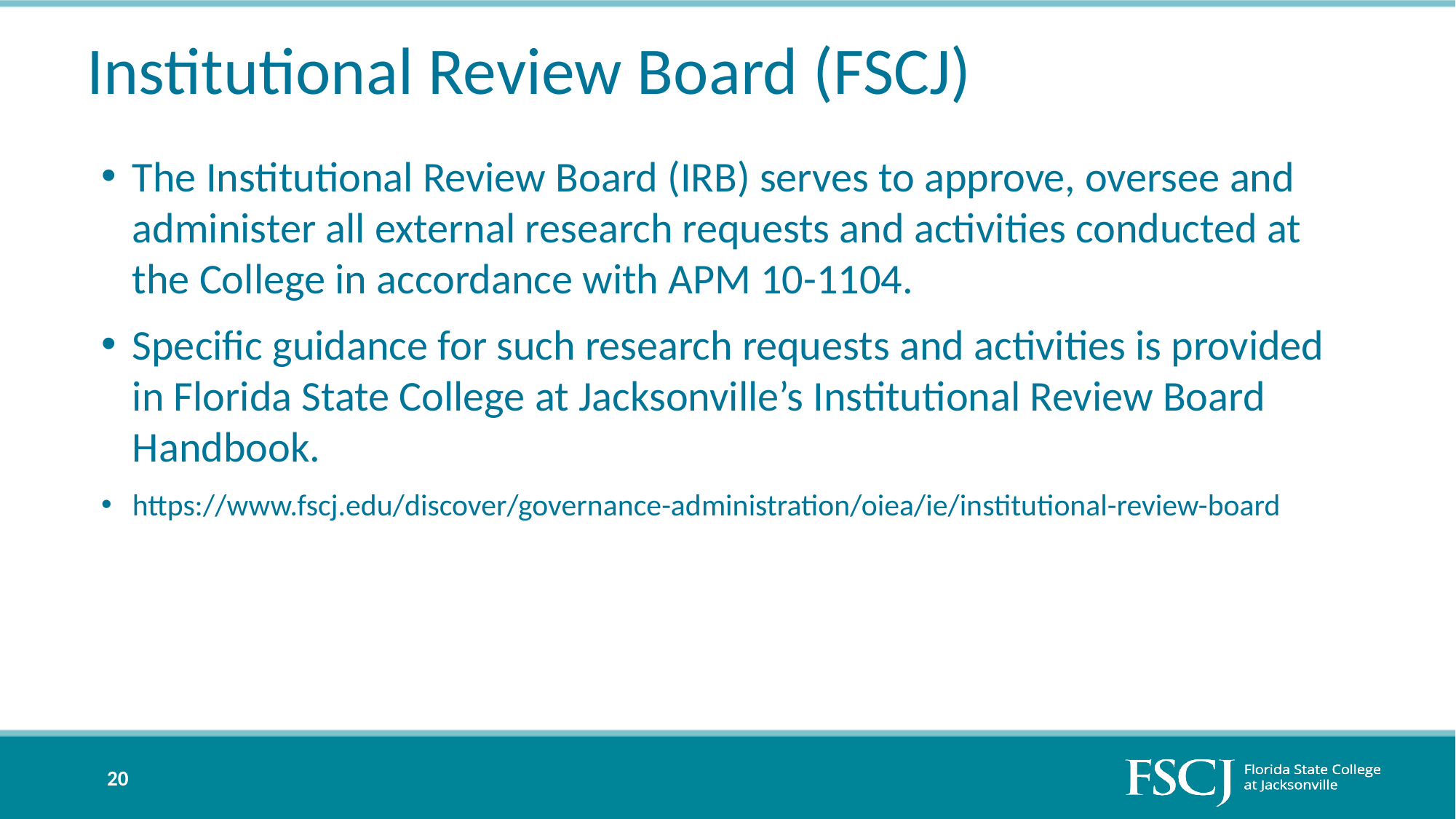

# Institutional Review Board (FSCJ)
The Institutional Review Board (IRB) serves to approve, oversee and administer all external research requests and activities conducted at the College in accordance with APM 10-1104.
Specific guidance for such research requests and activities is provided in Florida State College at Jacksonville’s Institutional Review Board Handbook.
https://www.fscj.edu/discover/governance-administration/oiea/ie/institutional-review-board